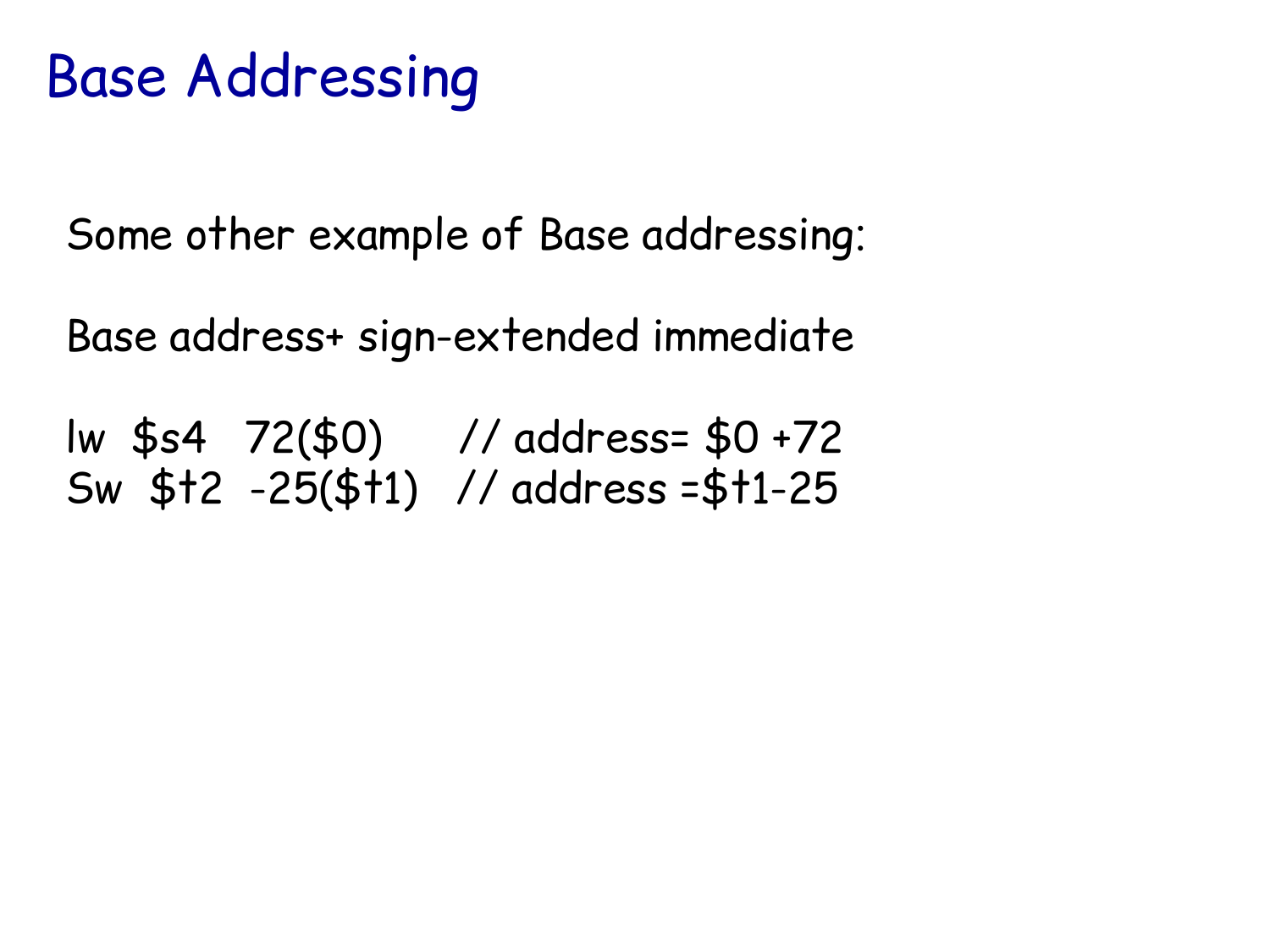

Base Addressing
Some other example of Base addressing:

Base address+ sign-extended immediate

lw  $s4   72($0)      // address= $0 +72
Sw  $t2  -25($t1)   // address =$t1-25